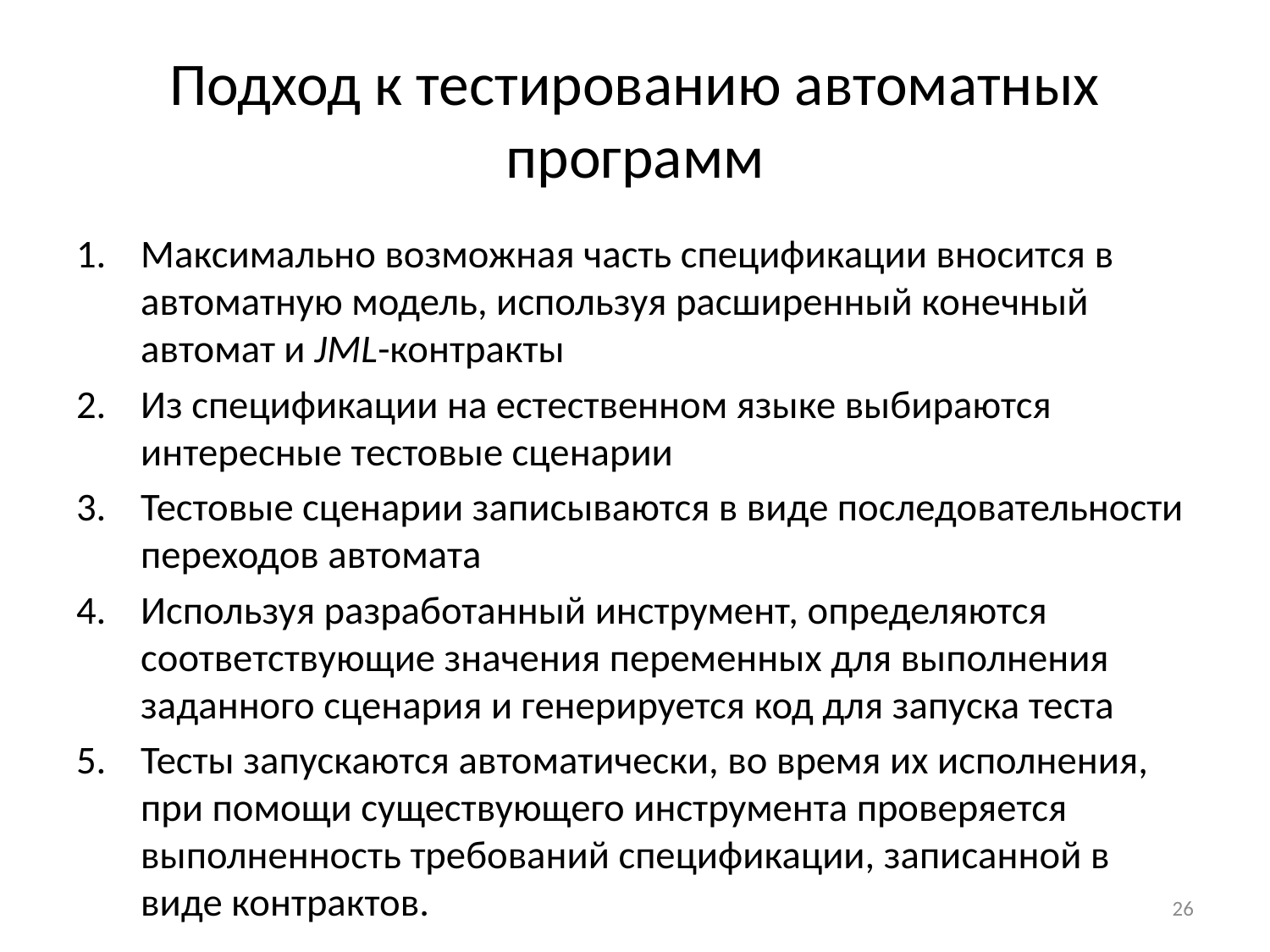

# Подход к тестированию автоматных программ
Максимально возможная часть спецификации вносится в автоматную модель, используя расширенный конечный автомат и JML-контракты
Из спецификации на естественном языке выбираются интересные тестовые сценарии
Тестовые сценарии записываются в виде последовательности переходов автомата
Используя разработанный инструмент, определяются соответствующие значения переменных для выполнения заданного сценария и генерируется код для запуска теста
Тесты запускаются автоматически, во время их исполнения, при помощи существующего инструмента проверяется выполненность требований спецификации, записанной в виде контрактов.
26